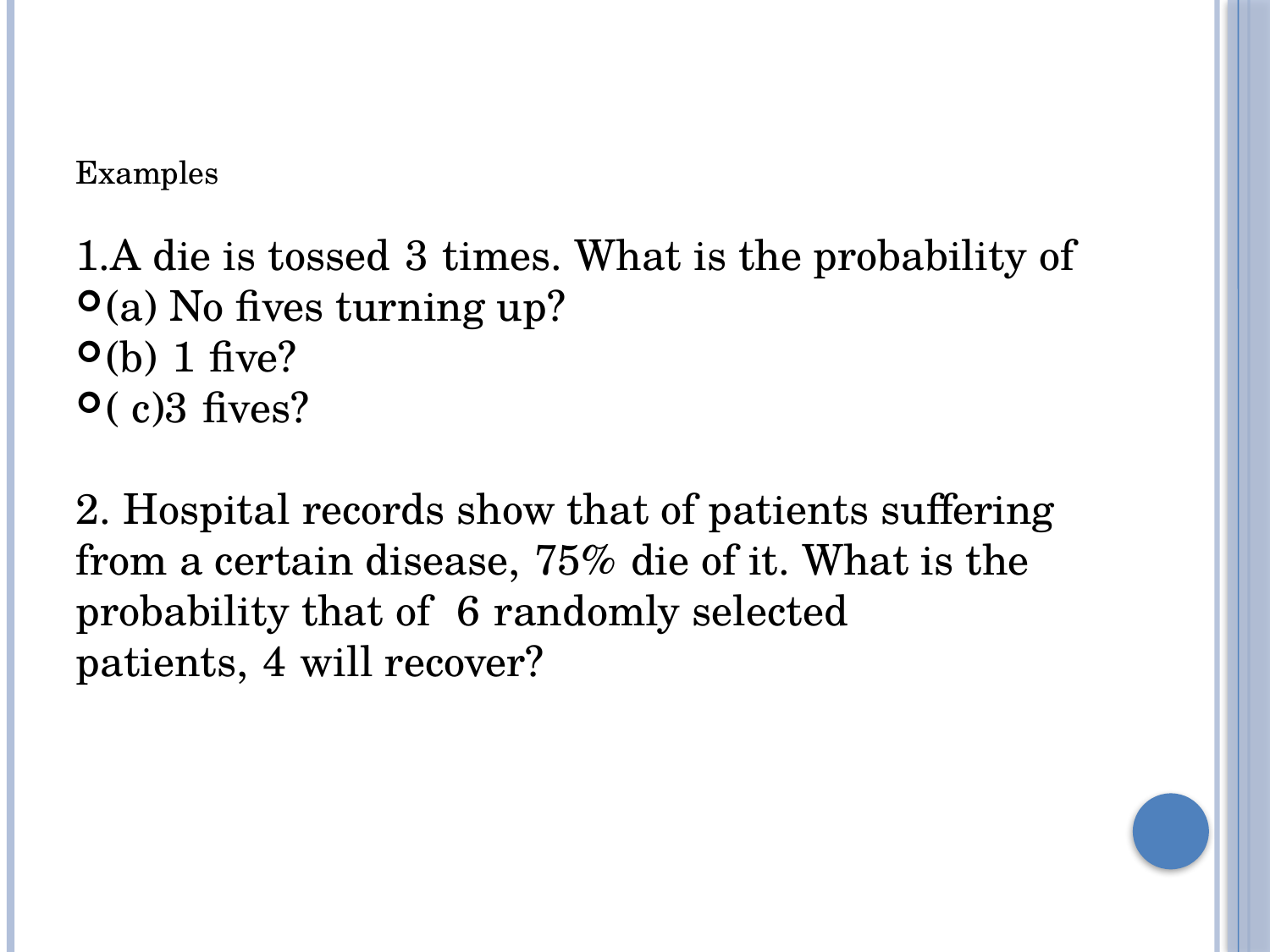

Examples
1.A die is tossed 3 times. What is the probability of
(a) No fives turning up?
(b) 1 five?
( c)3 fives?

2. Hospital records show that of patients suffering from a certain disease, 75% die of it. What is the probability that of  6 randomly selected patients, 4 will recover?